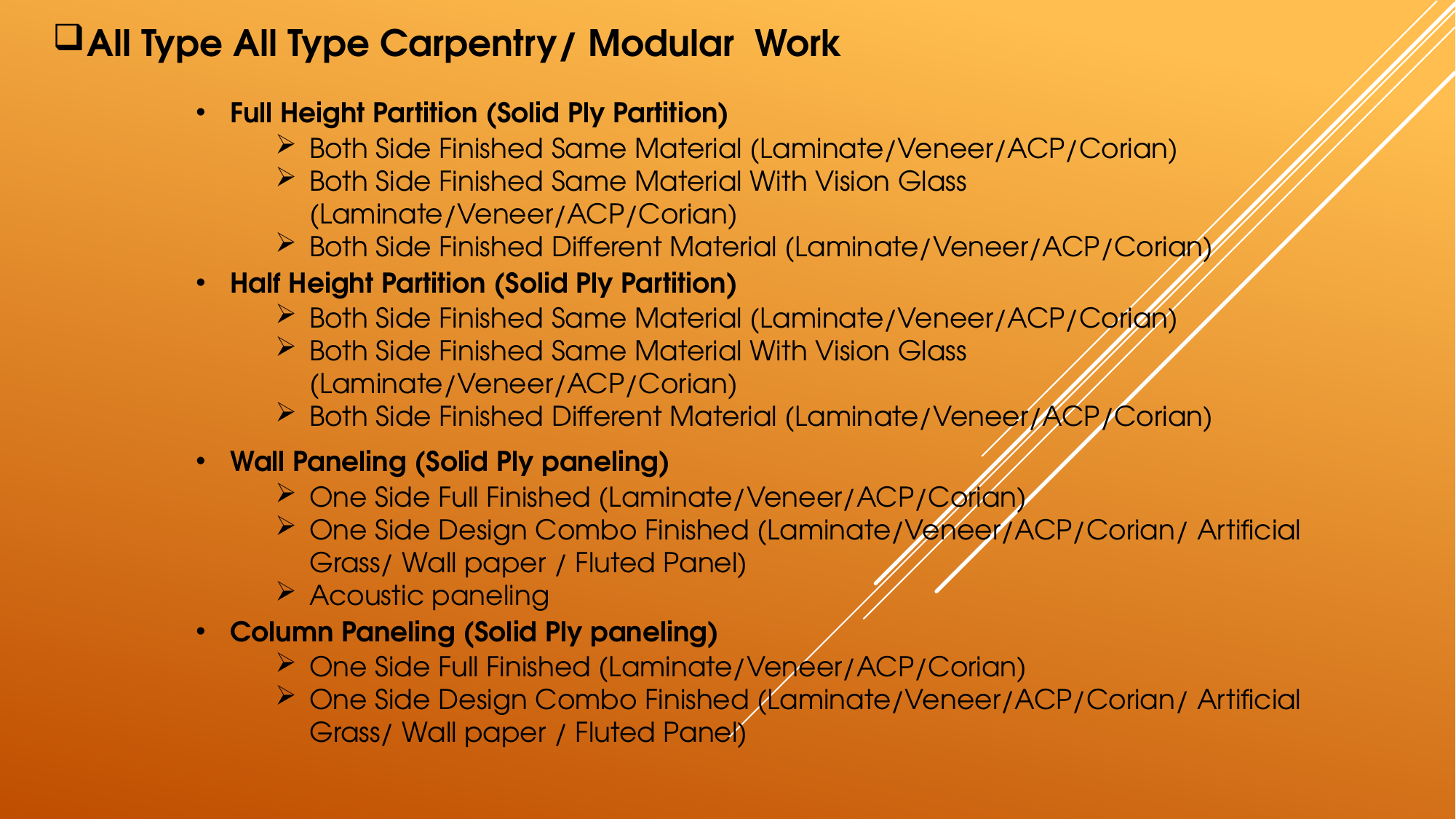

All Type All Type Carpentry/ Modular  Work

Full Height Partition (Solid Ply Partition)
Both Side Finished Same Material (Laminate/Veneer/ACP/Corian)
Both Side Finished Same Material With Vision Glass (Laminate/Veneer/ACP/Corian)
Both Side Finished Different Material (Laminate/Veneer/ACP/Corian)
Half Height Partition (Solid Ply Partition)
Both Side Finished Same Material (Laminate/Veneer/ACP/Corian)
Both Side Finished Same Material With Vision Glass (Laminate/Veneer/ACP/Corian)
Both Side Finished Different Material (Laminate/Veneer/ACP/Corian)
Wall Paneling (Solid Ply paneling)
One Side Full Finished (Laminate/Veneer/ACP/Corian)
One Side Design Combo Finished (Laminate/Veneer/ACP/Corian/ Artificial Grass/ Wall paper / Fluted Panel)
Acoustic paneling
Column Paneling (Solid Ply paneling)
One Side Full Finished (Laminate/Veneer/ACP/Corian)
One Side Design Combo Finished (Laminate/Veneer/ACP/Corian/ Artificial Grass/ Wall paper / Fluted Panel)